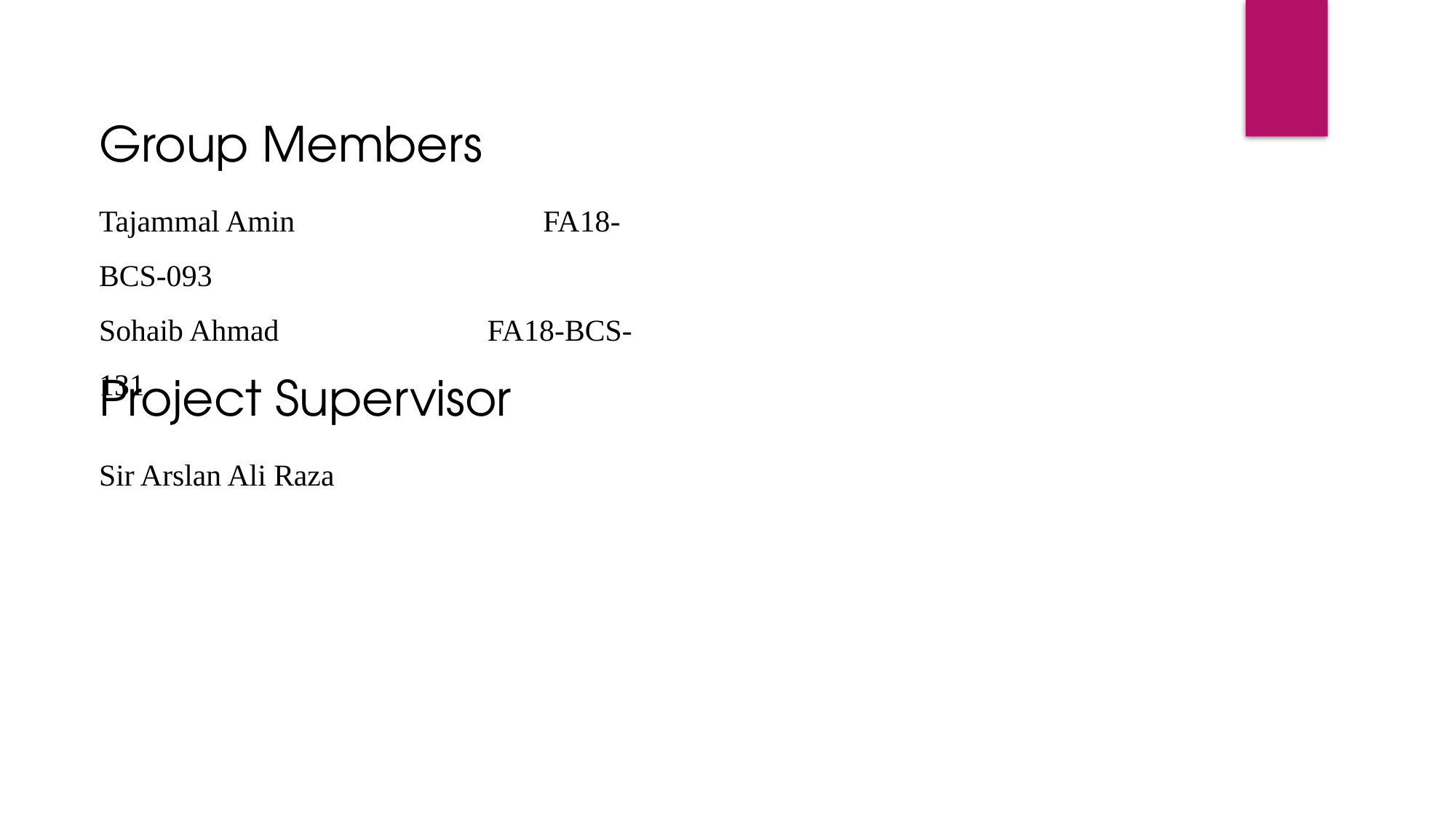

Group Members
Tajammal Amin			 FA18-BCS-093
Sohaib Ahmad		        FA18-BCS-131
Project Supervisor
Sir Arslan Ali Raza